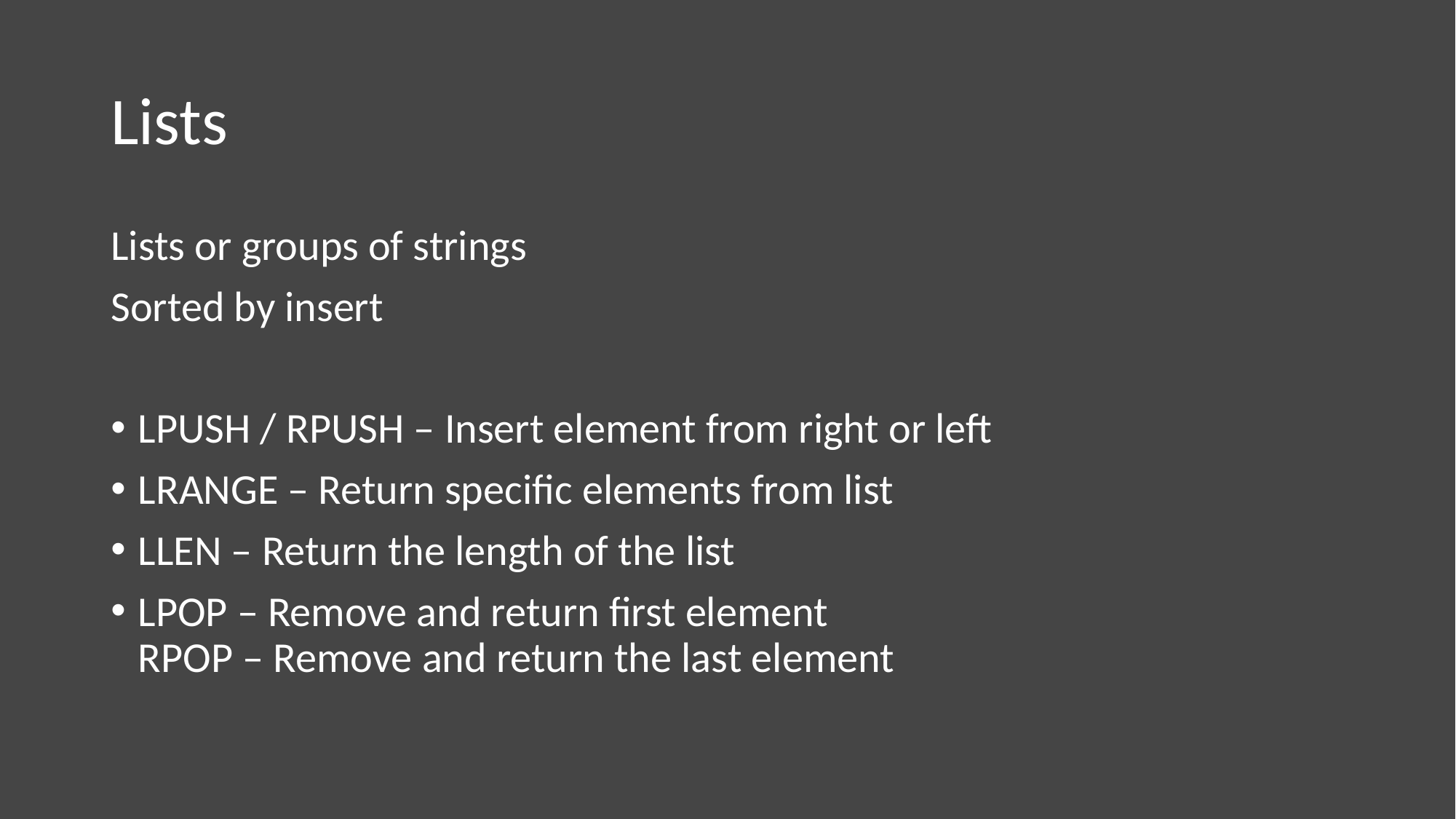

# Lists
Lists or groups of strings
Sorted by insert

LPUSH / RPUSH – Insert element from right or left
LRANGE – Return specific elements from list
LLEN – Return the length of the list
LPOP – Remove and return first element
RPOP – Remove and return the last element